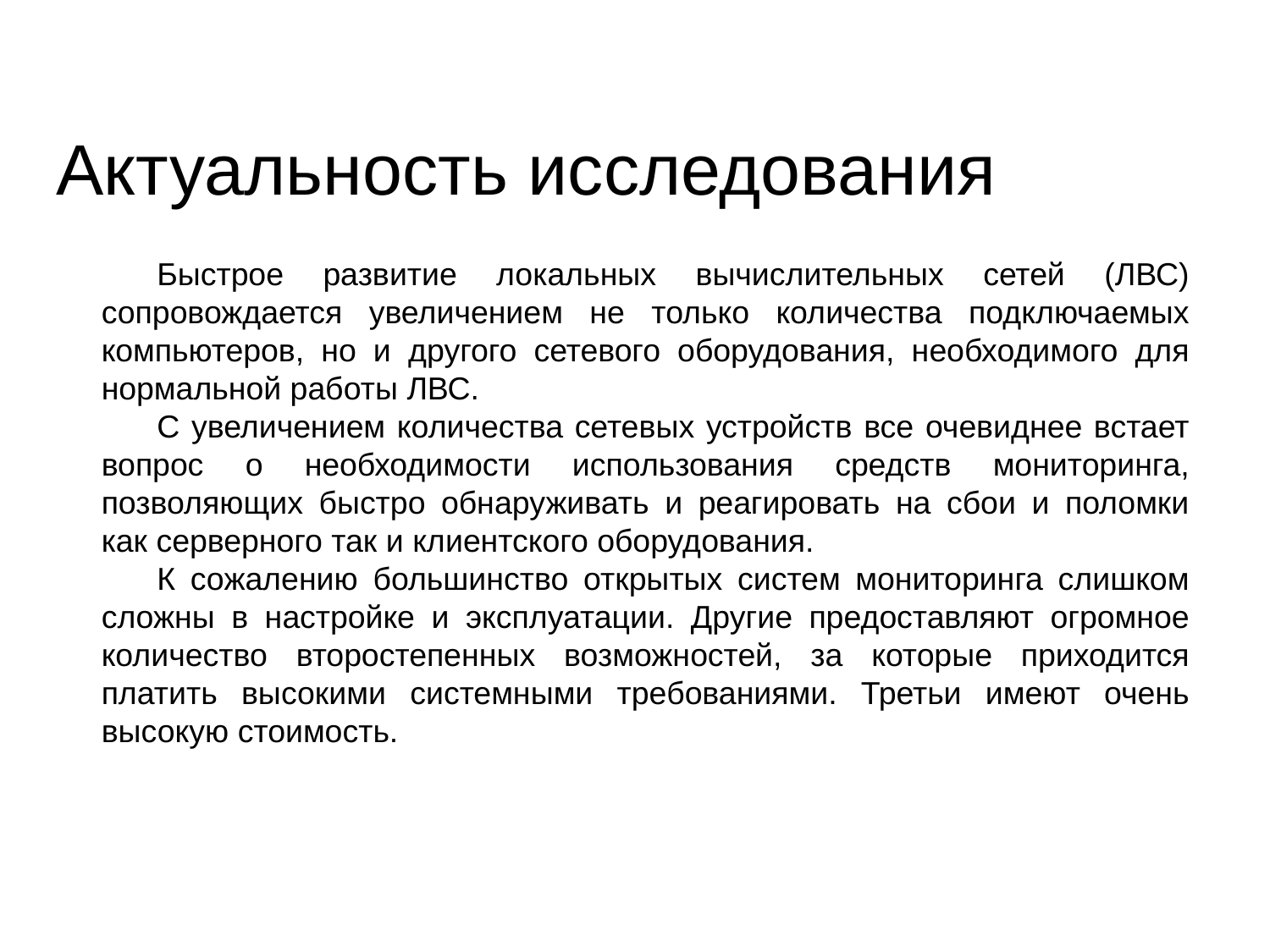

Актуальность исследования
Быстрое развитие локальных вычислительных сетей (ЛВС) сопровождается увеличением не только количества подключаемых компьютеров, но и другого сетевого оборудования, необходимого для нормальной работы ЛВС.
С увеличением количества сетевых устройств все очевиднее встает вопрос о необходимости использования средств мониторинга, позволяющих быстро обнаруживать и реагировать на сбои и поломки как серверного так и клиентского оборудования.
К сожалению большинство открытых систем мониторинга слишком сложны в настройке и эксплуатации. Другие предоставляют огромное количество второстепенных возможностей, за которые приходится платить высокими системными требованиями. Третьи имеют очень высокую стоимость.